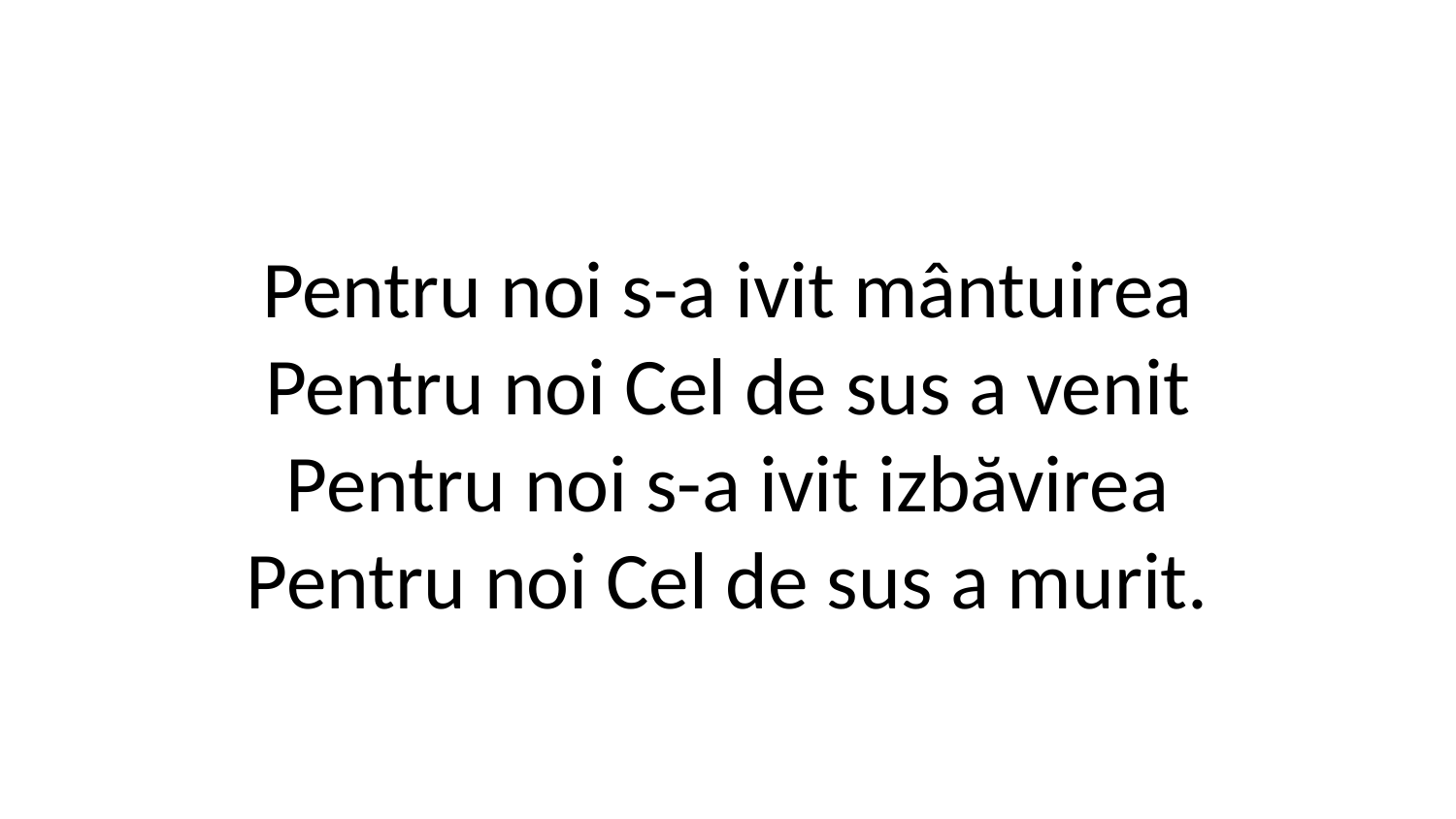

Pentru noi s-a ivit mântuirea
Pentru noi Cel de sus a venit
Pentru noi s-a ivit izbăvirea
Pentru noi Cel de sus a murit.